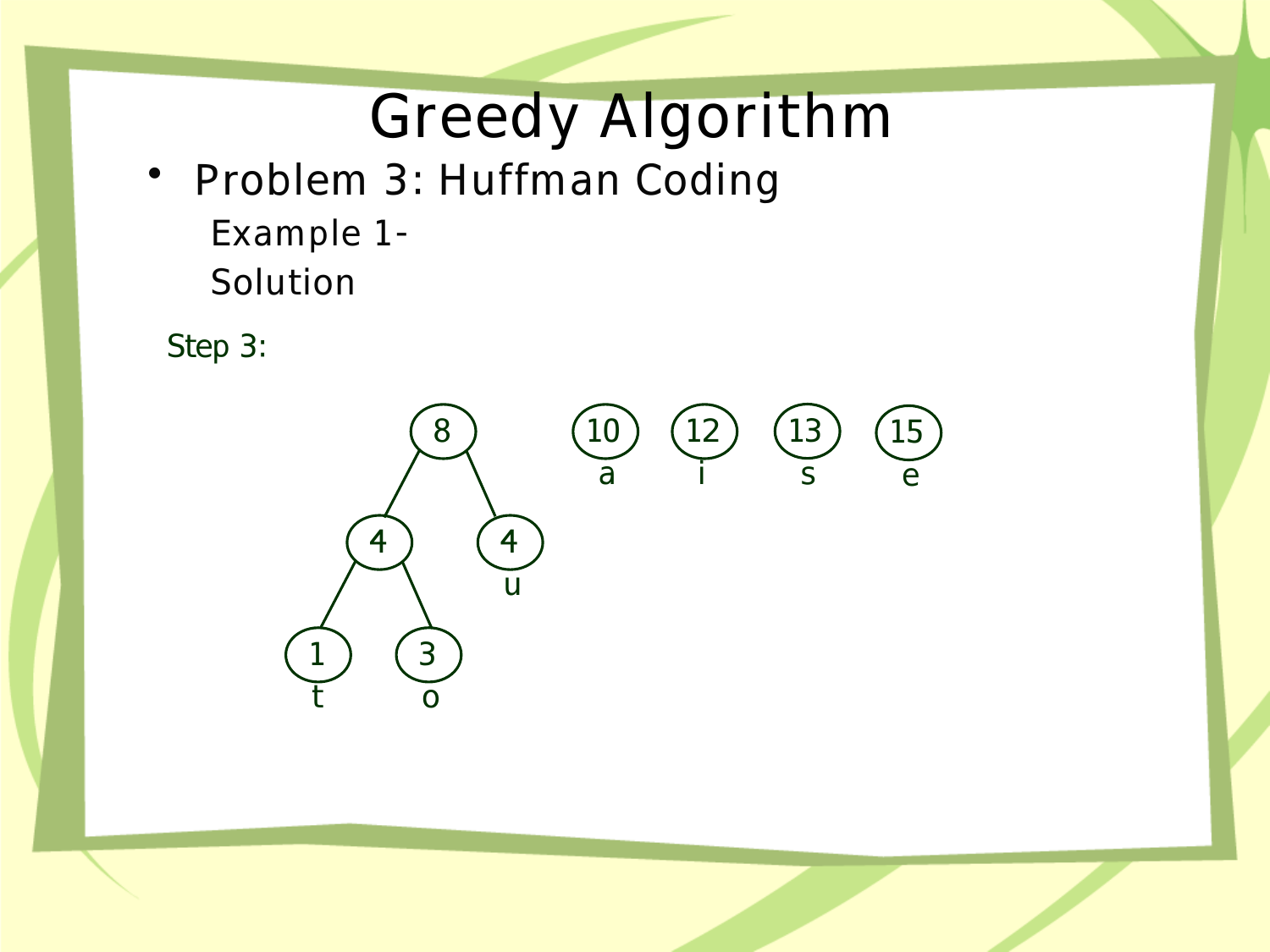

# Greedy Algorithm
Problem 3: Huffman Coding
Example 1-
Solution

Step 3:
13

s
 8

 4

 1

t
 3

o
 4

u
10

a
12

i
15

e